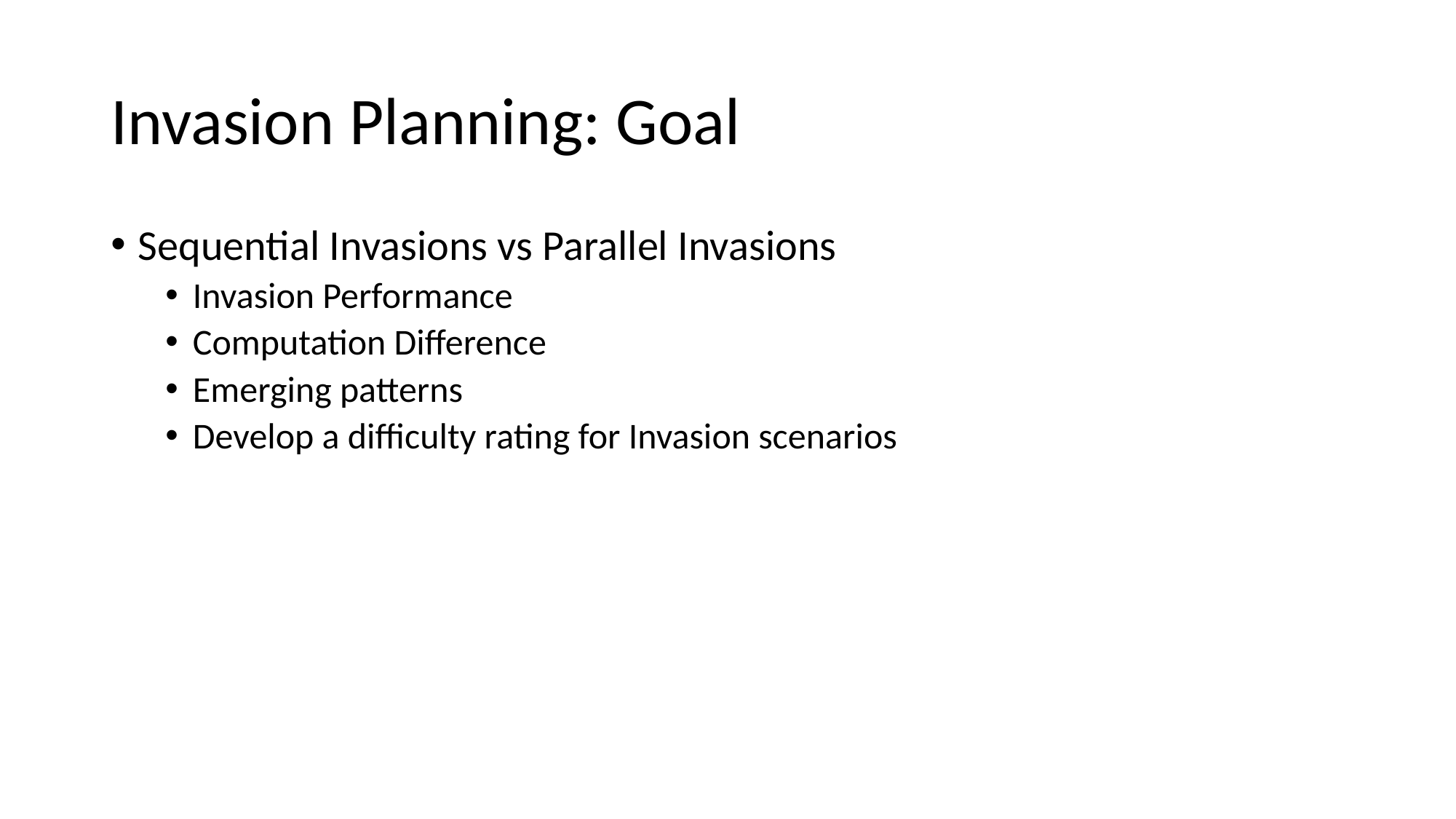

# Invasion Planning: Goal
Sequential Invasions vs Parallel Invasions
Invasion Performance
Computation Difference
Emerging patterns
Develop a difficulty rating for Invasion scenarios